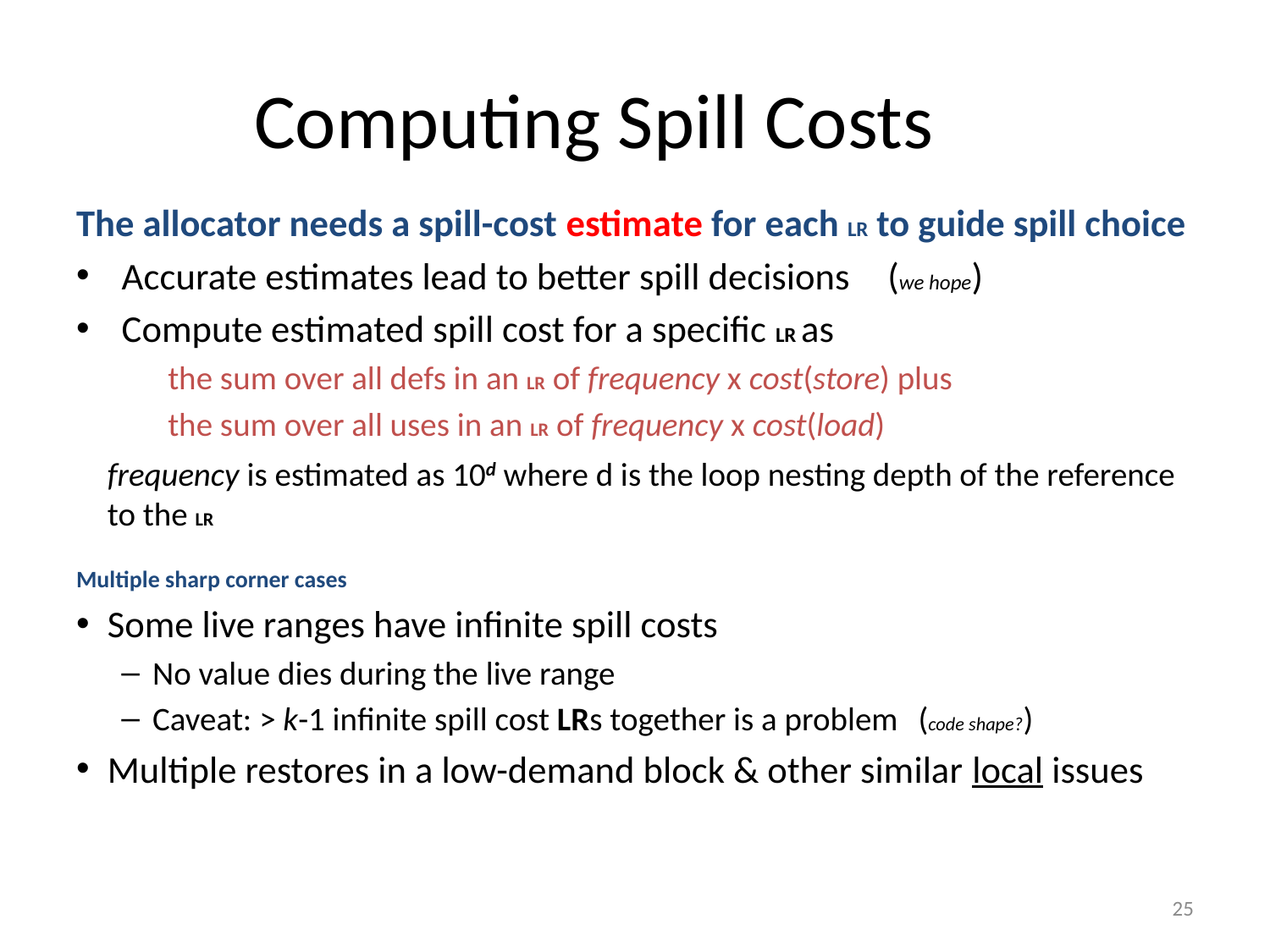

Computing Spill Costs
The allocator needs a spill-cost estimate for each LR to guide spill choice
Accurate estimates lead to better spill decisions 			(we hope)
Compute estimated spill cost for a specific LR as
the sum over all defs in an LR of frequency x cost(store) plus
the sum over all uses in an LR of frequency x cost(load)
frequency is estimated as 10d where d is the loop nesting depth of the reference to the LR
Multiple sharp corner cases
Some live ranges have infinite spill costs
No value dies during the live range
Caveat: > k-1 infinite spill cost LRs together is a problem 		(code shape?)
Multiple restores in a low-demand block & other similar local issues
25